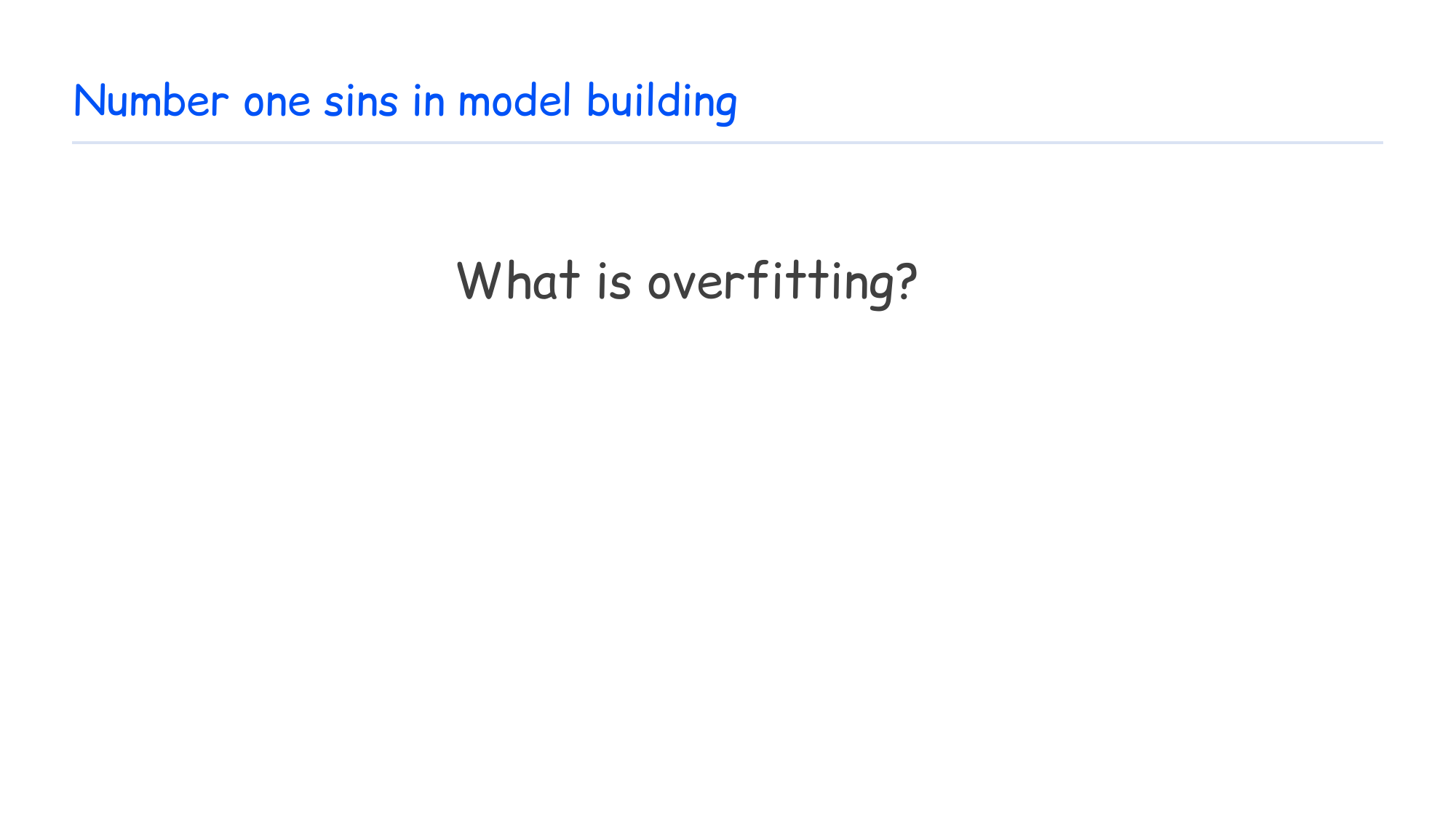

# Number one sins in model building
What is overfitting?